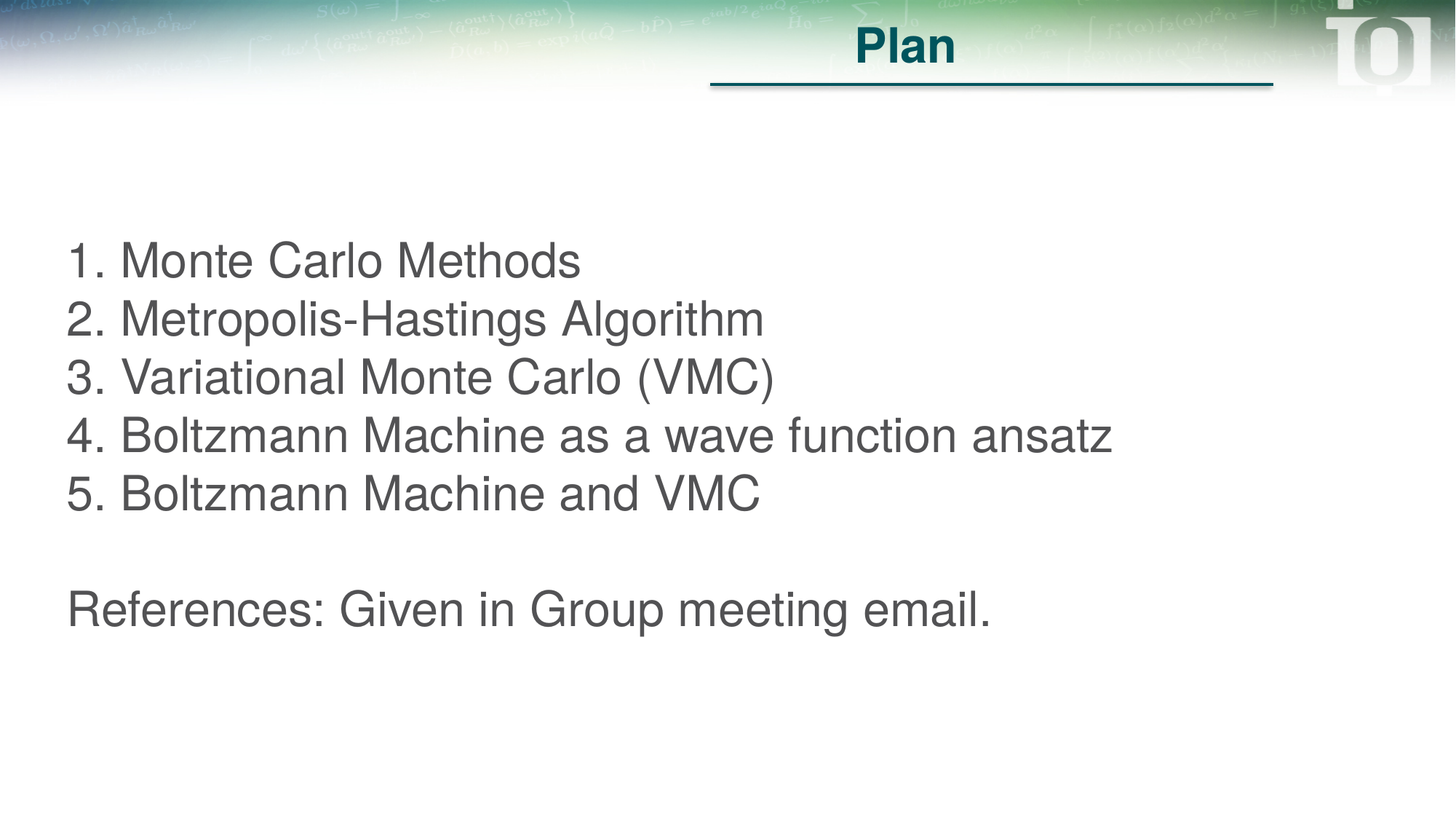

Plan
# 1. Monte Carlo Methods 2. Metropolis-Hastings Algorithm 3. Variational Monte Carlo (VMC) 4. Boltzmann Machine as a wave function ansatz 5. Boltzmann Machine and VMC References: Given in Group meeting email.